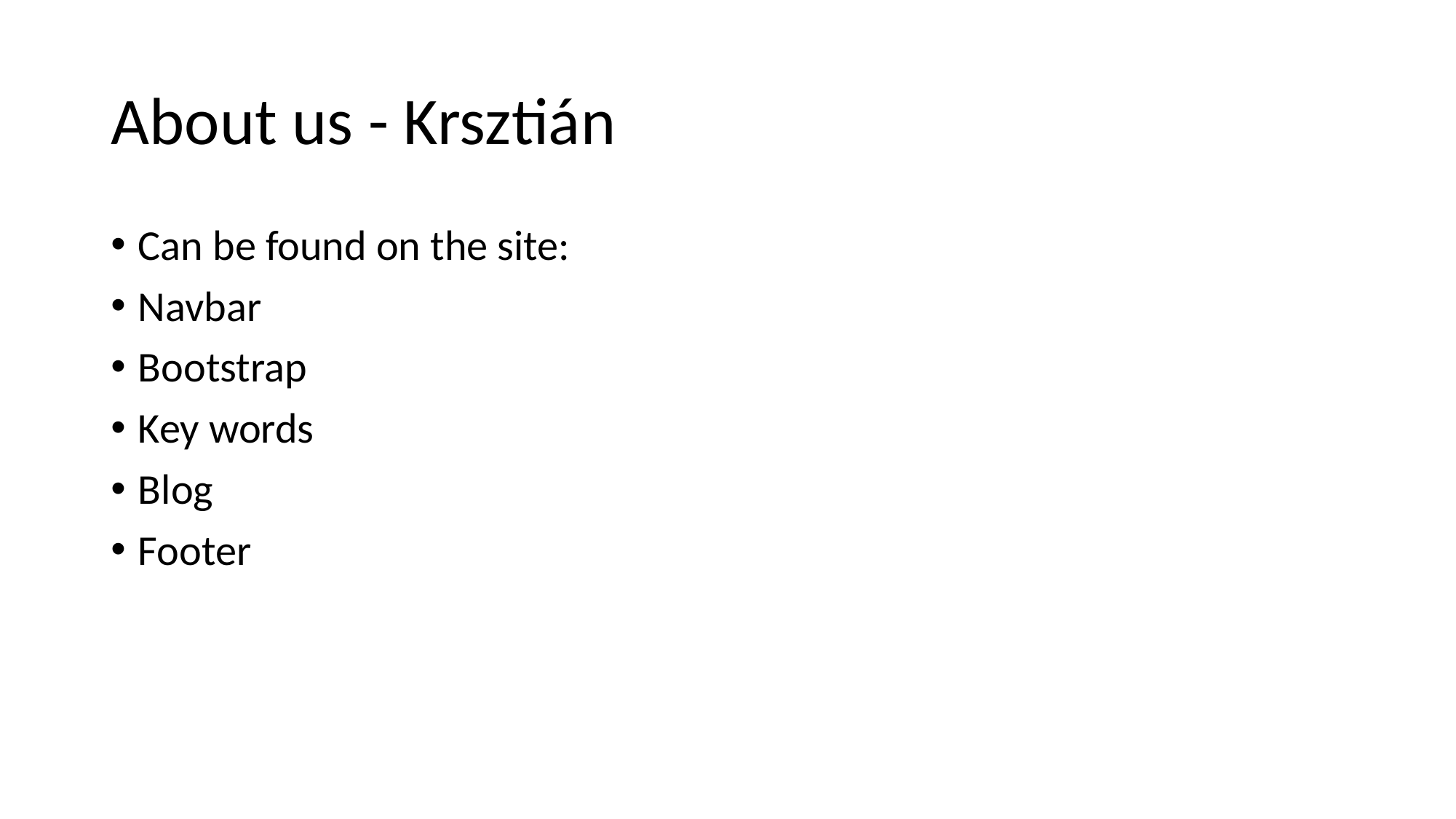

# About us - Krsztián
Can be found on the site:
Navbar
Bootstrap
Key words
Blog
Footer